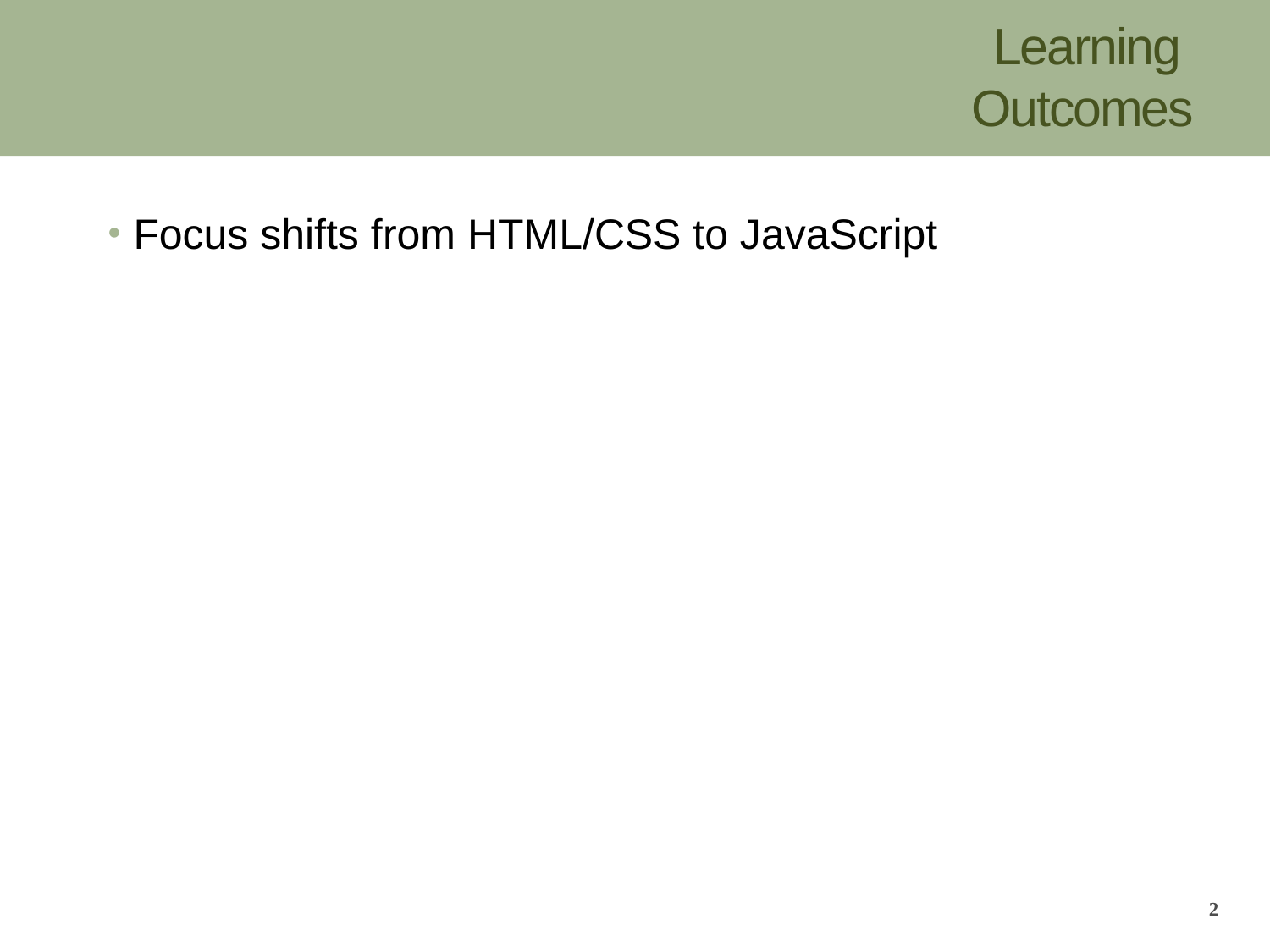

# Learning Outcomes
Focus shifts from HTML/CSS to JavaScript

2